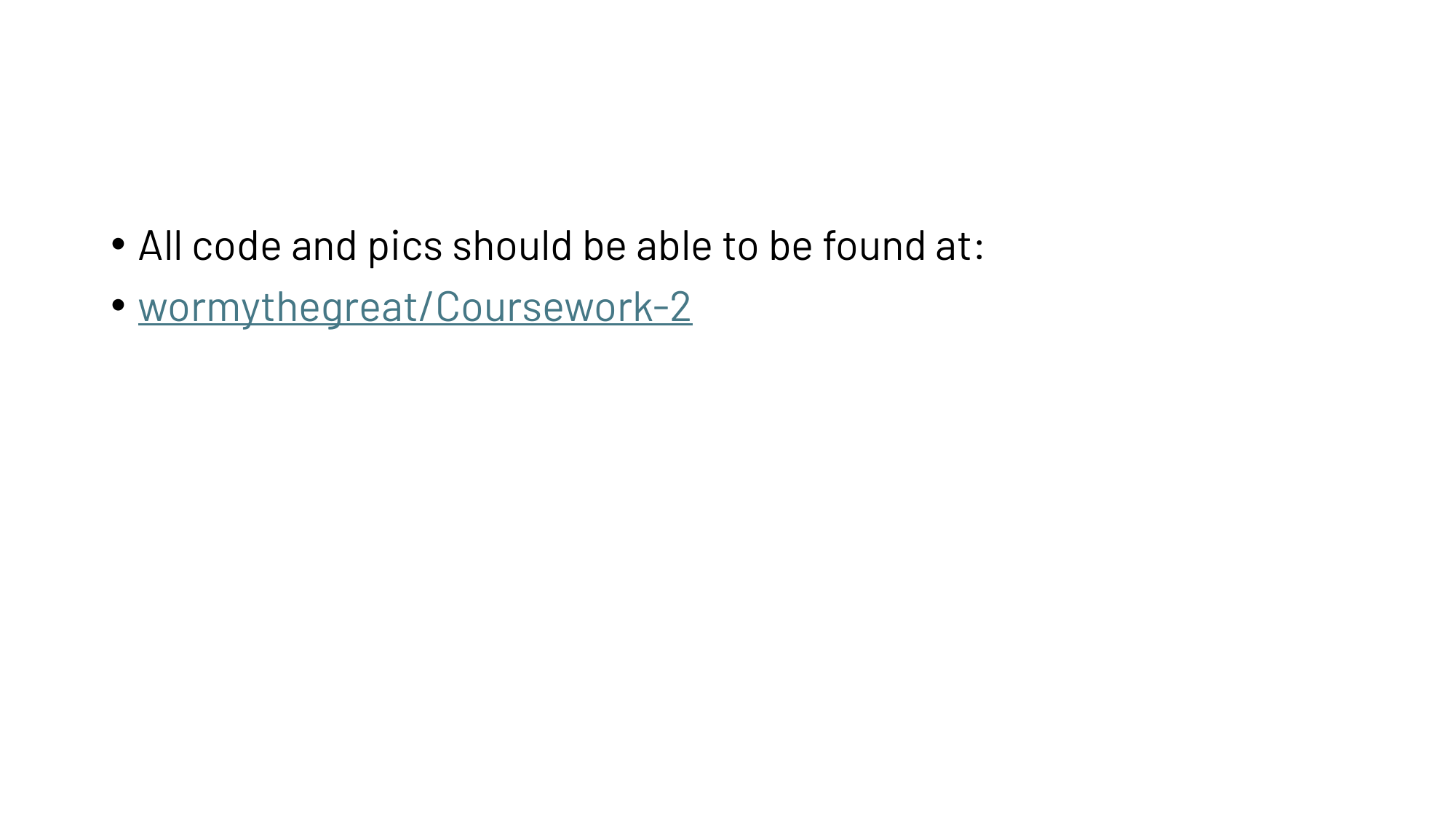

#
All code and pics should be able to be found at:
wormythegreat/Coursework-2